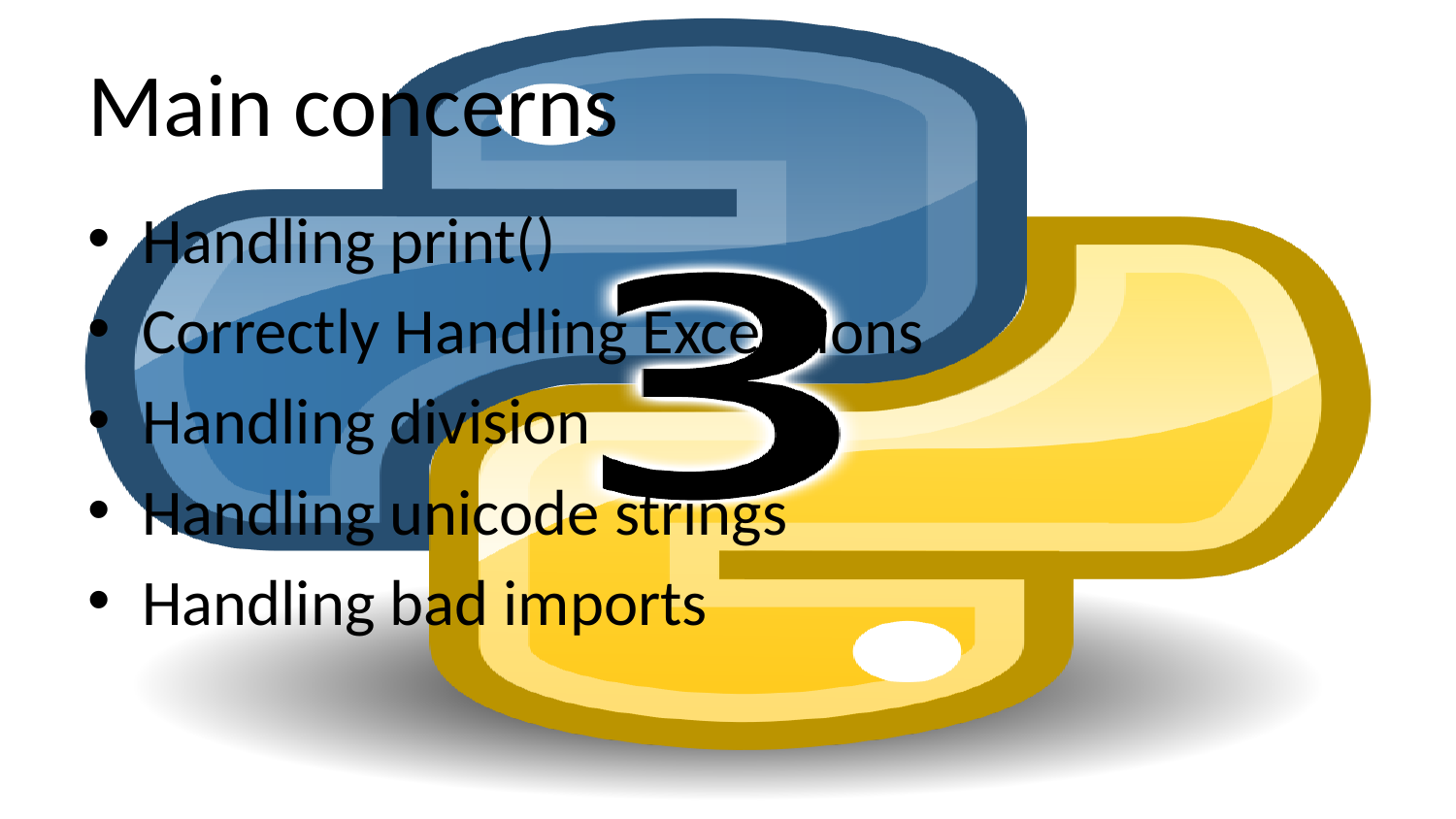

# Main concerns
Handling print()
Correctly Handling Exceptions
Handling division
Handling unicode strings
Handling bad imports